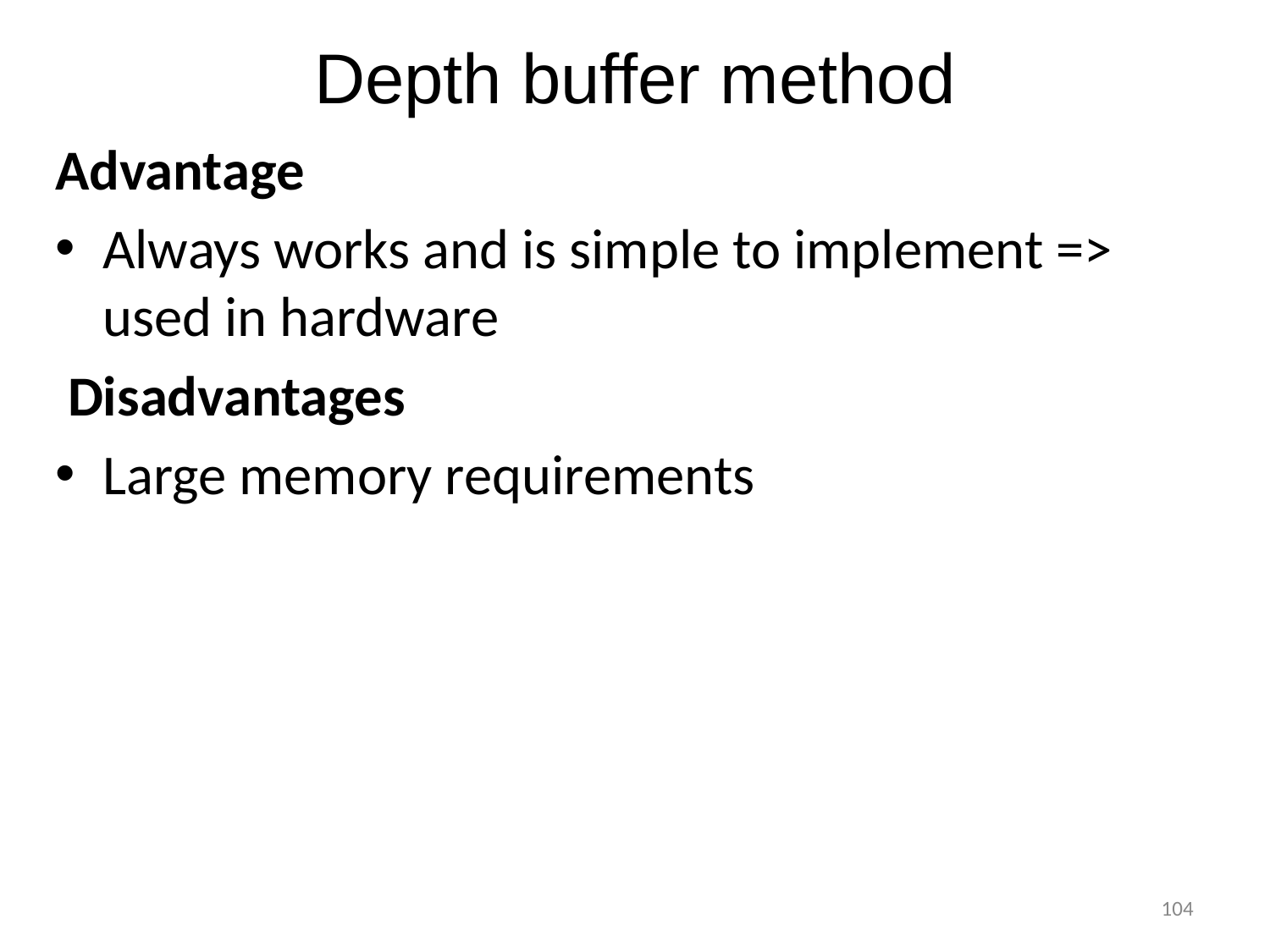

# Depth buffer method
Advantage
Always works and is simple to implement => used in hardware
 Disadvantages
Large memory requirements

104